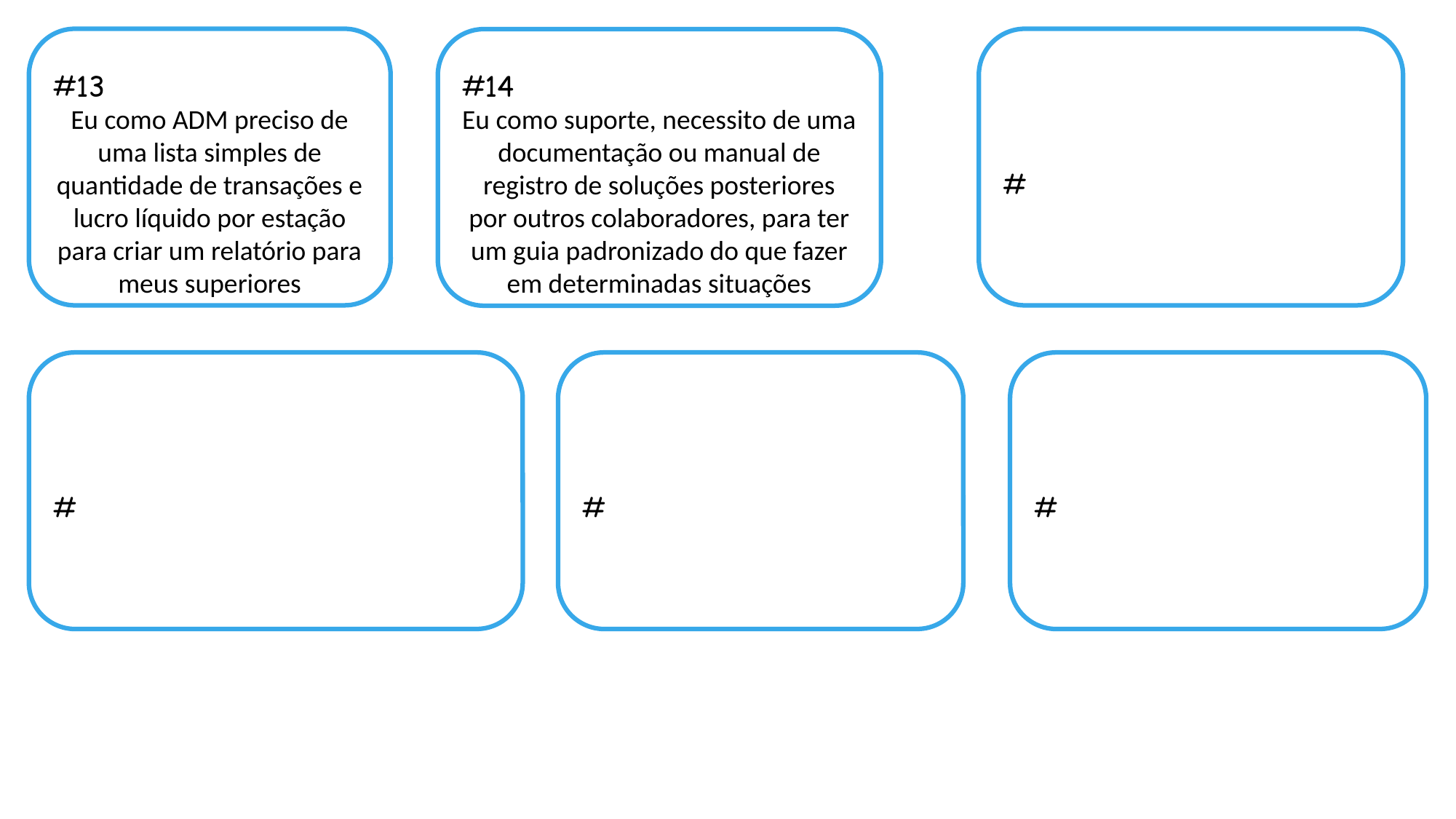

#13
Eu como ADM preciso de uma lista simples de quantidade de transações e lucro líquido por estação para criar um relatório para meus superiores

#

#14
Eu como suporte, necessito de uma documentação ou manual de registro de soluções posteriores por outros colaboradores, para ter um guia padronizado do que fazer em determinadas situações

#

#

#